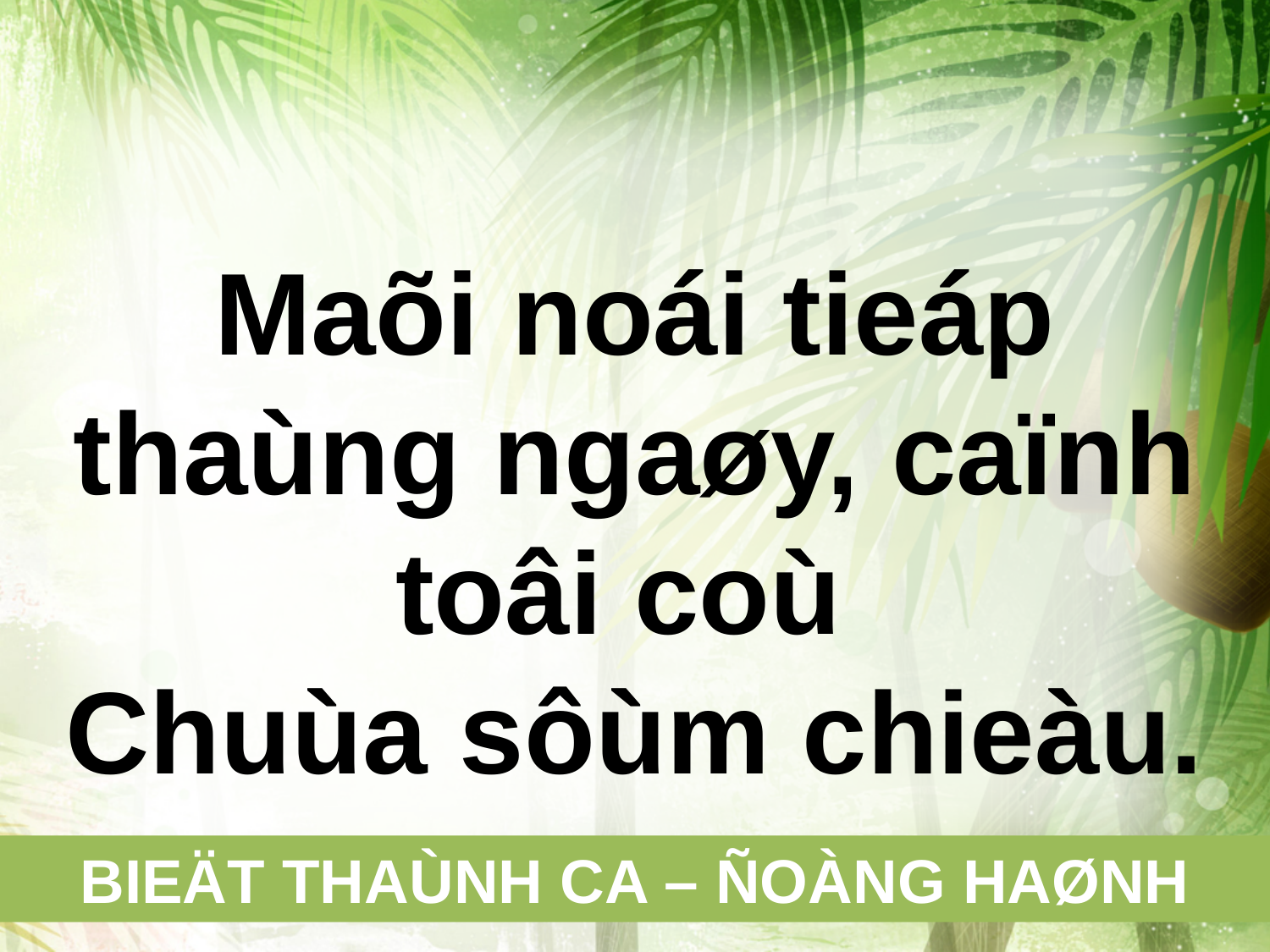

Maõi noái tieáp thaùng ngaøy, caïnh toâi coù
Chuùa sôùm chieàu.
BIEÄT THAÙNH CA – ÑOÀNG HAØNH